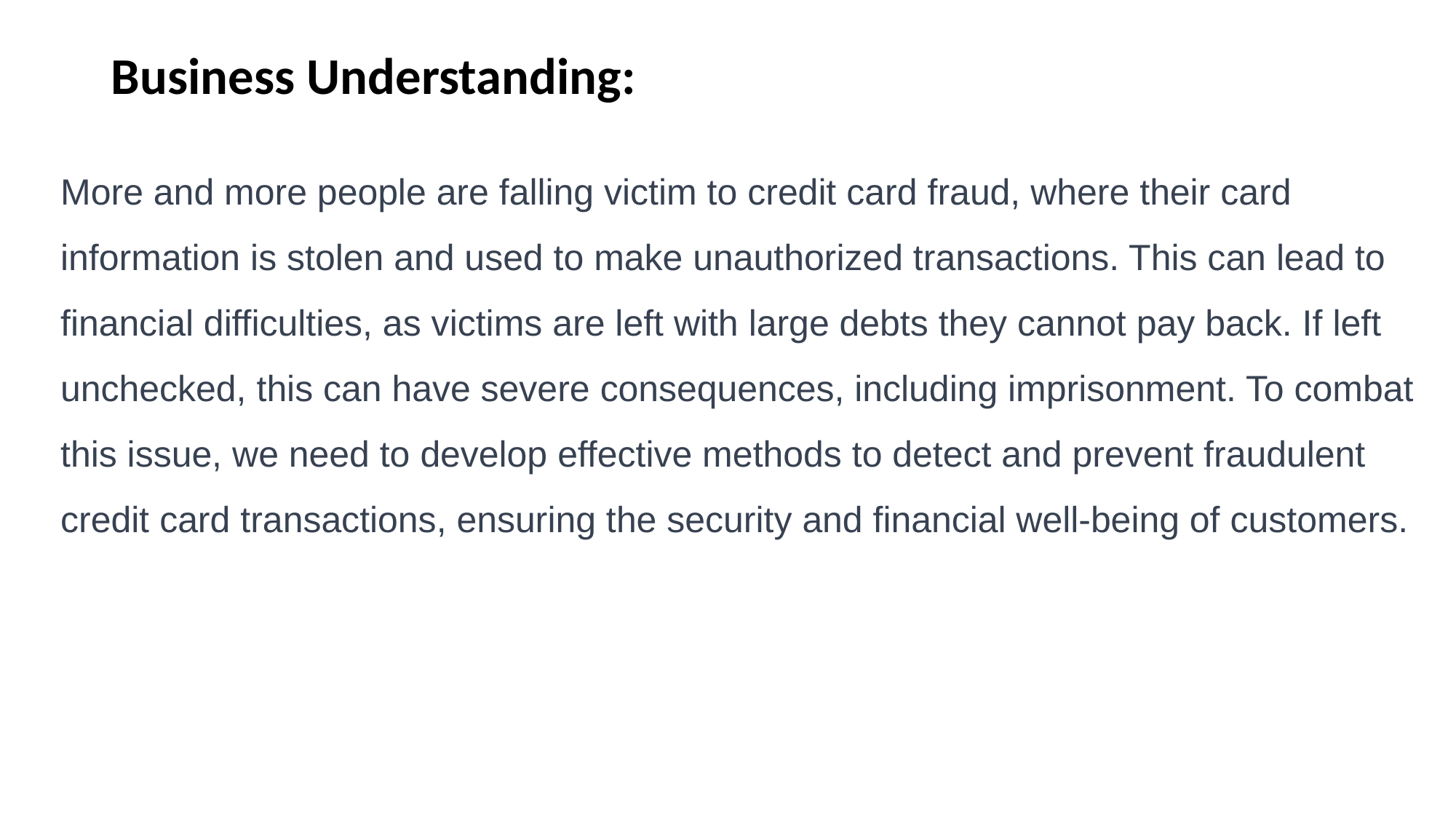

# Business Understanding:
More and more people are falling victim to credit card fraud, where their card information is stolen and used to make unauthorized transactions. This can lead to financial difficulties, as victims are left with large debts they cannot pay back. If left unchecked, this can have severe consequences, including imprisonment. To combat this issue, we need to develop effective methods to detect and prevent fraudulent credit card transactions, ensuring the security and financial well-being of customers.